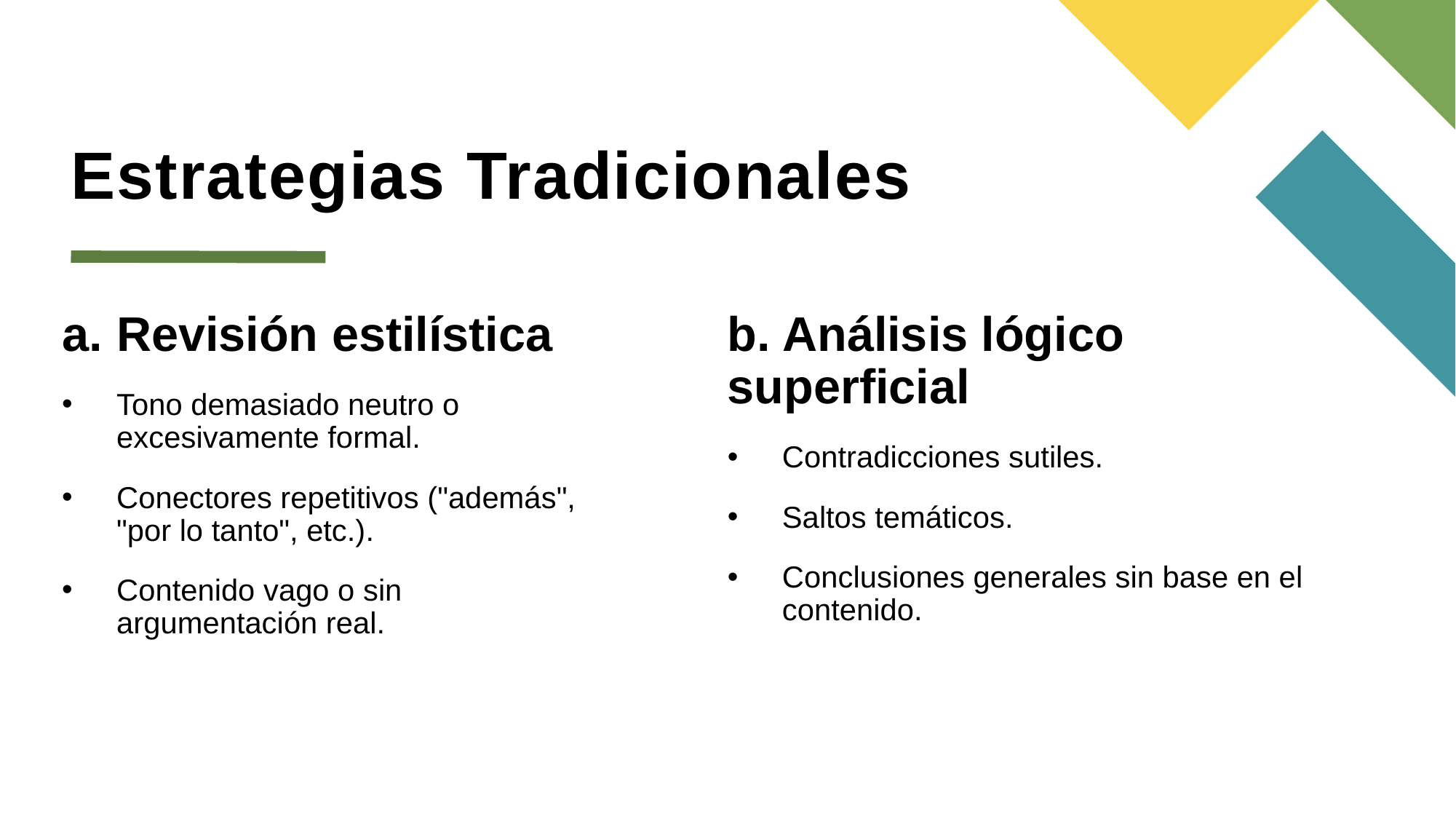

# Estrategias Tradicionales
Revisión estilística
Tono demasiado neutro o excesivamente formal.
Conectores repetitivos ("además", "por lo tanto", etc.).
Contenido vago o sin argumentación real.
b. Análisis lógico superficial
Contradicciones sutiles.
Saltos temáticos.
Conclusiones generales sin base en el contenido.